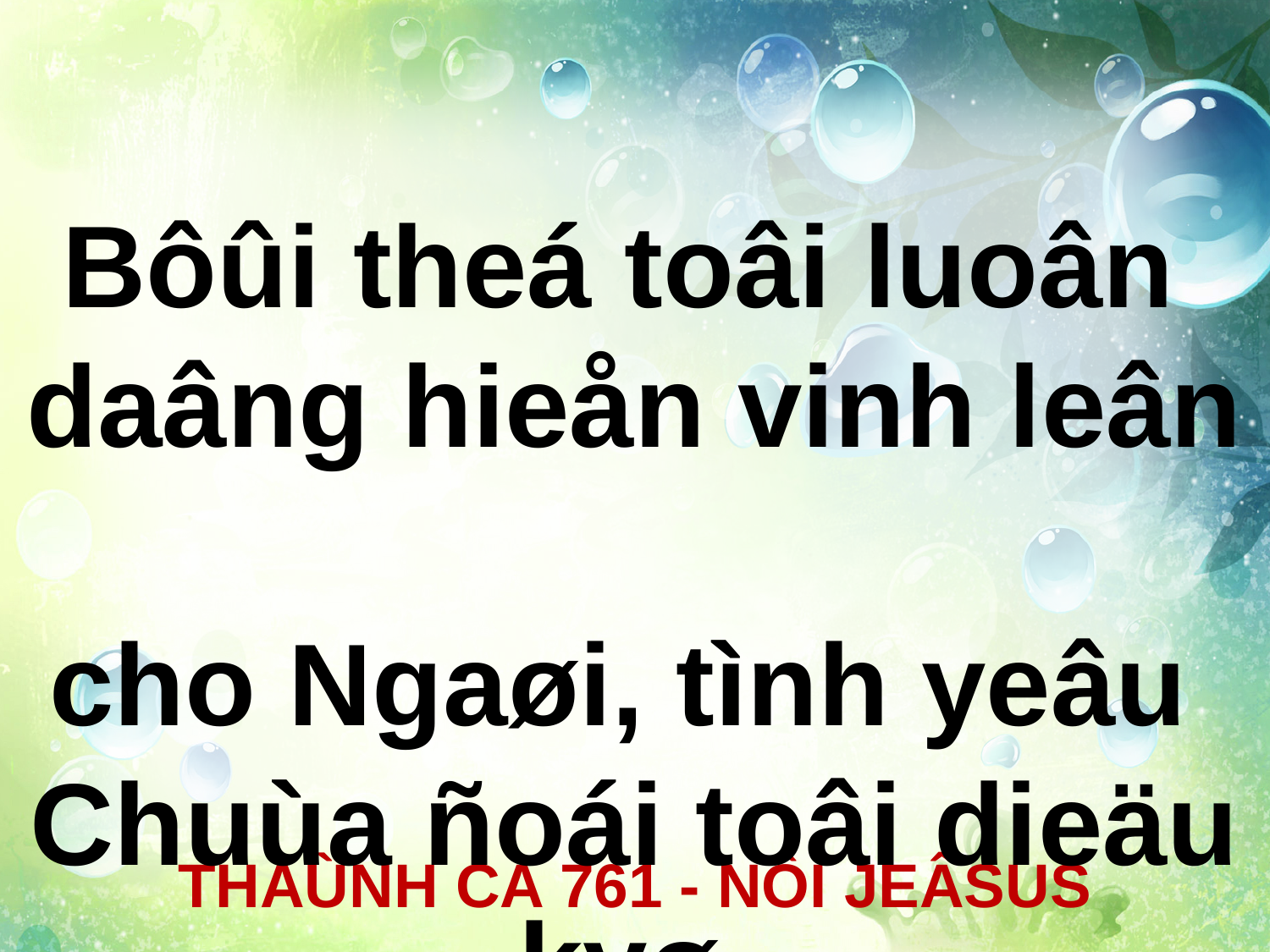

Bôûi theá toâi luoân
daâng hieån vinh leân
cho Ngaøi, tình yeâu
Chuùa ñoái toâi dieäu kyø.
THAÙNH CA 761 - NÔI JEÂSUS